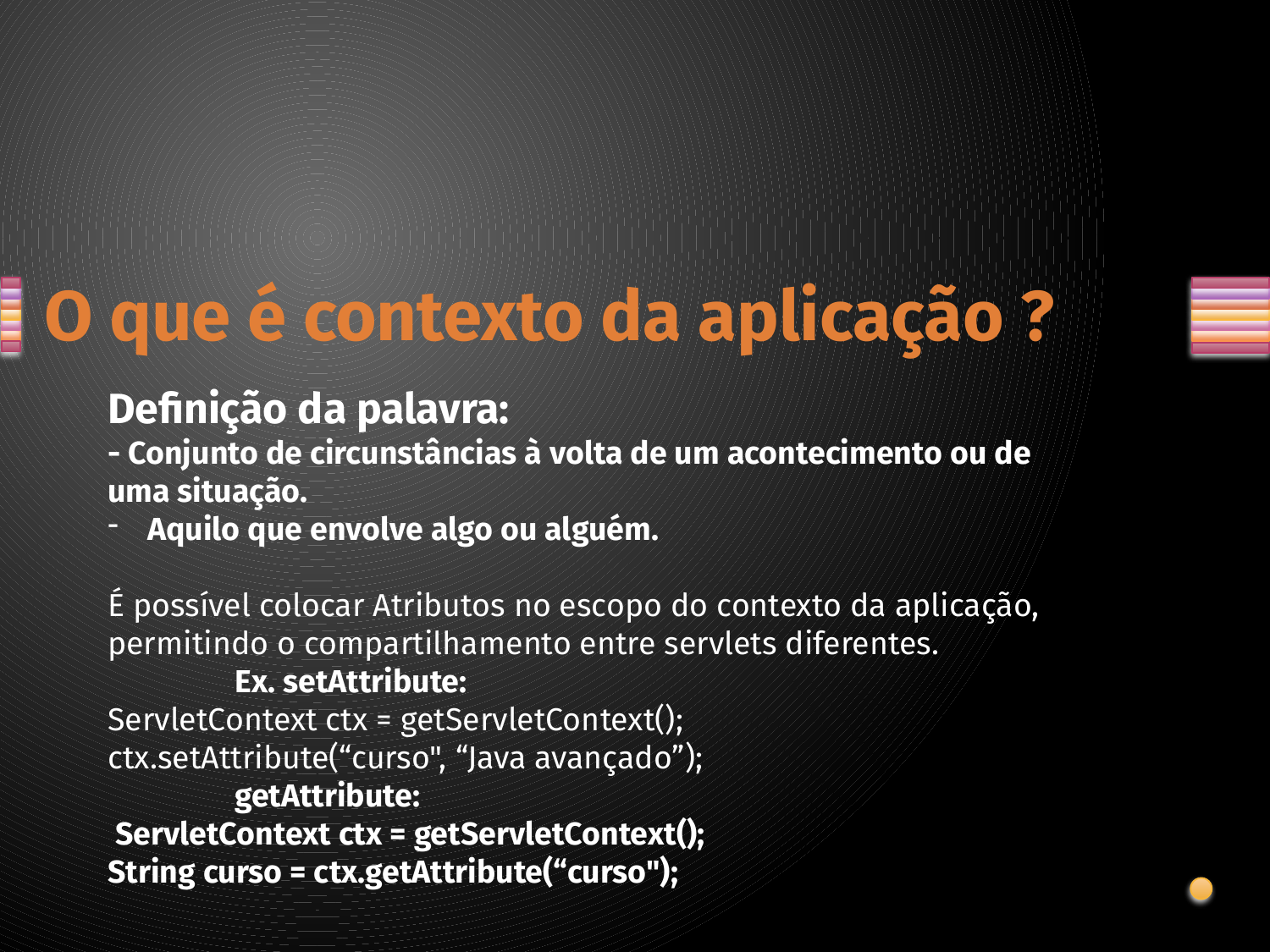

# O que é contexto da aplicação ?
Definição da palavra:
- Conjunto de circunstâncias à volta de um acontecimento ou de 	uma situação.
Aquilo que envolve algo ou alguém.

É possível colocar Atributos no escopo do contexto da aplicação, permitindo o compartilhamento entre servlets diferentes.
	Ex. setAttribute:
ServletContext ctx = getServletContext();
ctx.setAttribute(“curso", “Java avançado”);
	getAttribute:
 ServletContext ctx = getServletContext();
String curso = ctx.getAttribute(“curso");